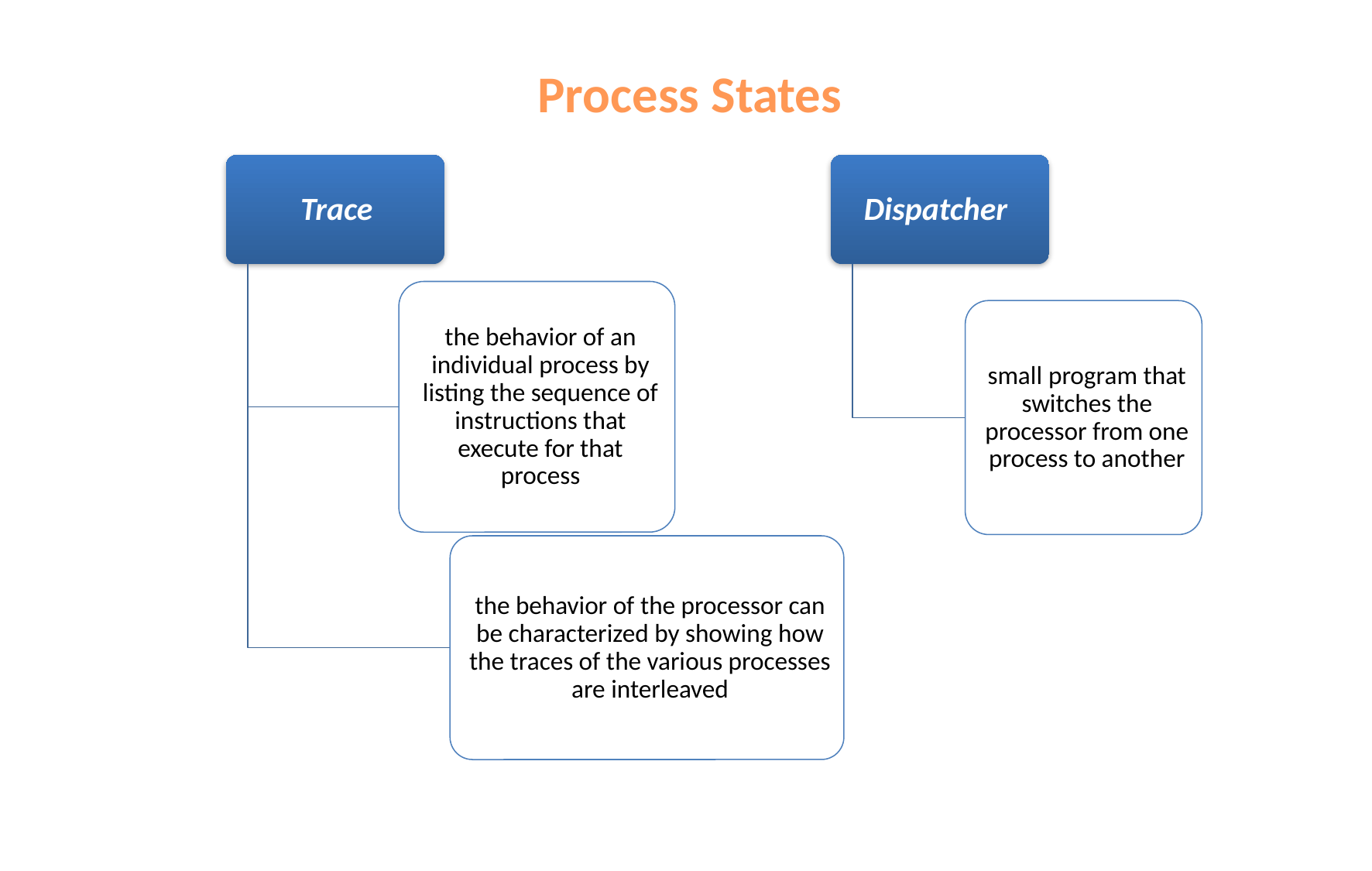

# Process States
Trace
the behavior of an individual process by listing the sequence of instructions that execute for that process
the behavior of the processor can be characterized by showing how the traces of the various processes are interleaved
Dispatcher
small program that switches the processor from one process to another